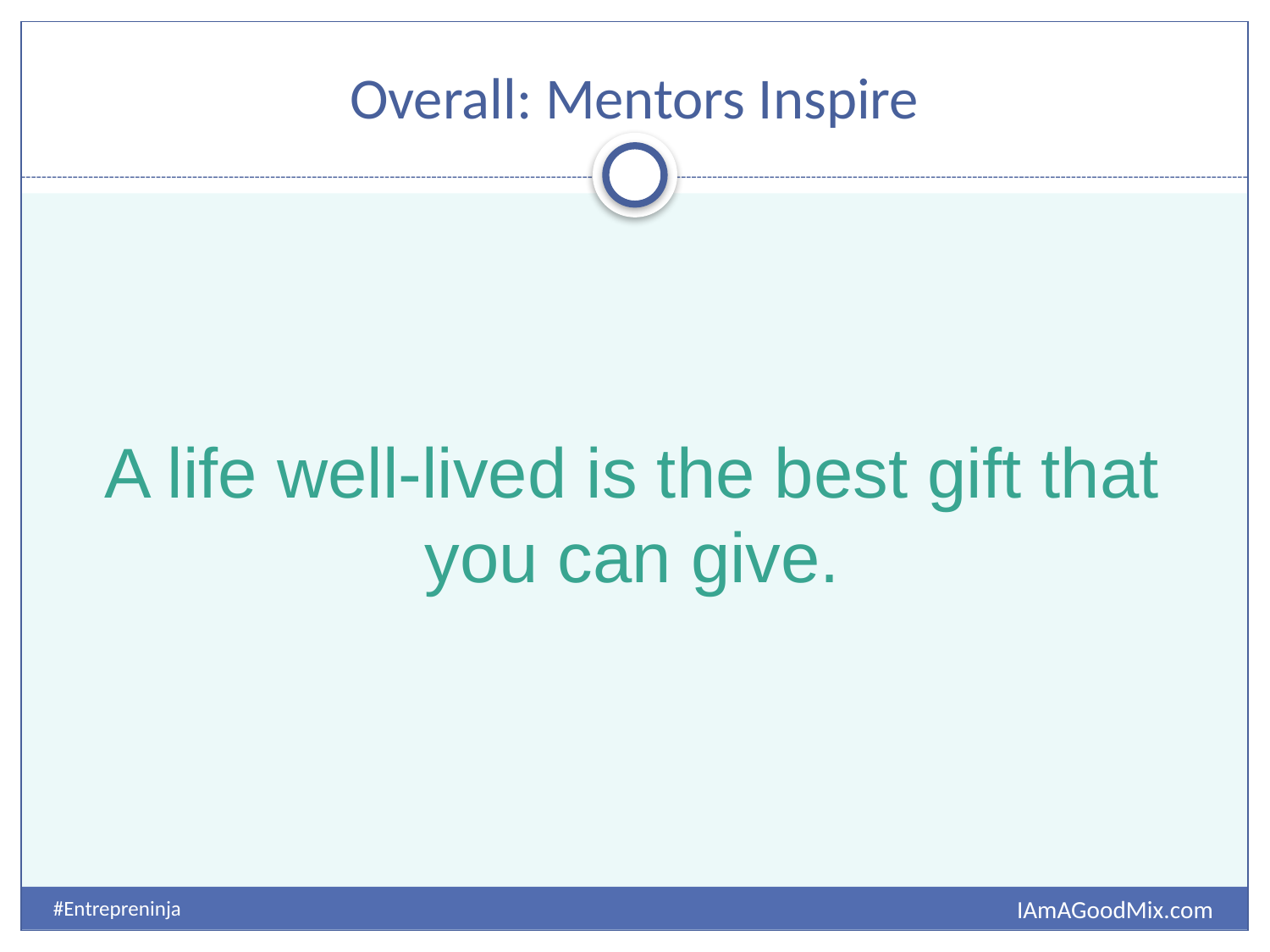

# Overall: Mentors Inspire
A life well-lived is the best gift that you can give.